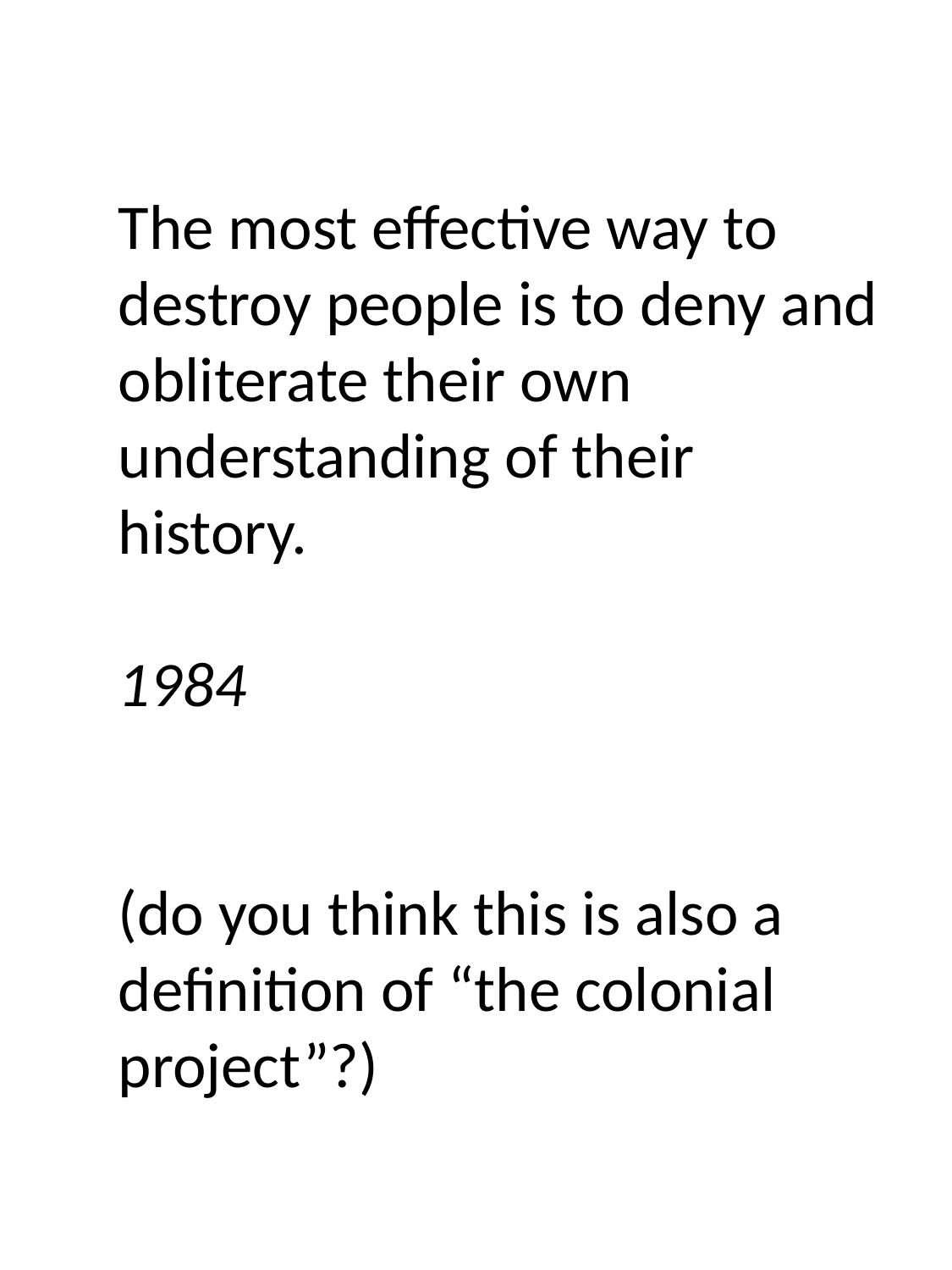

The most effective way to destroy people is to deny and obliterate their own understanding of their history.

1984

(do you think this is also a definition of “the colonial project”?)